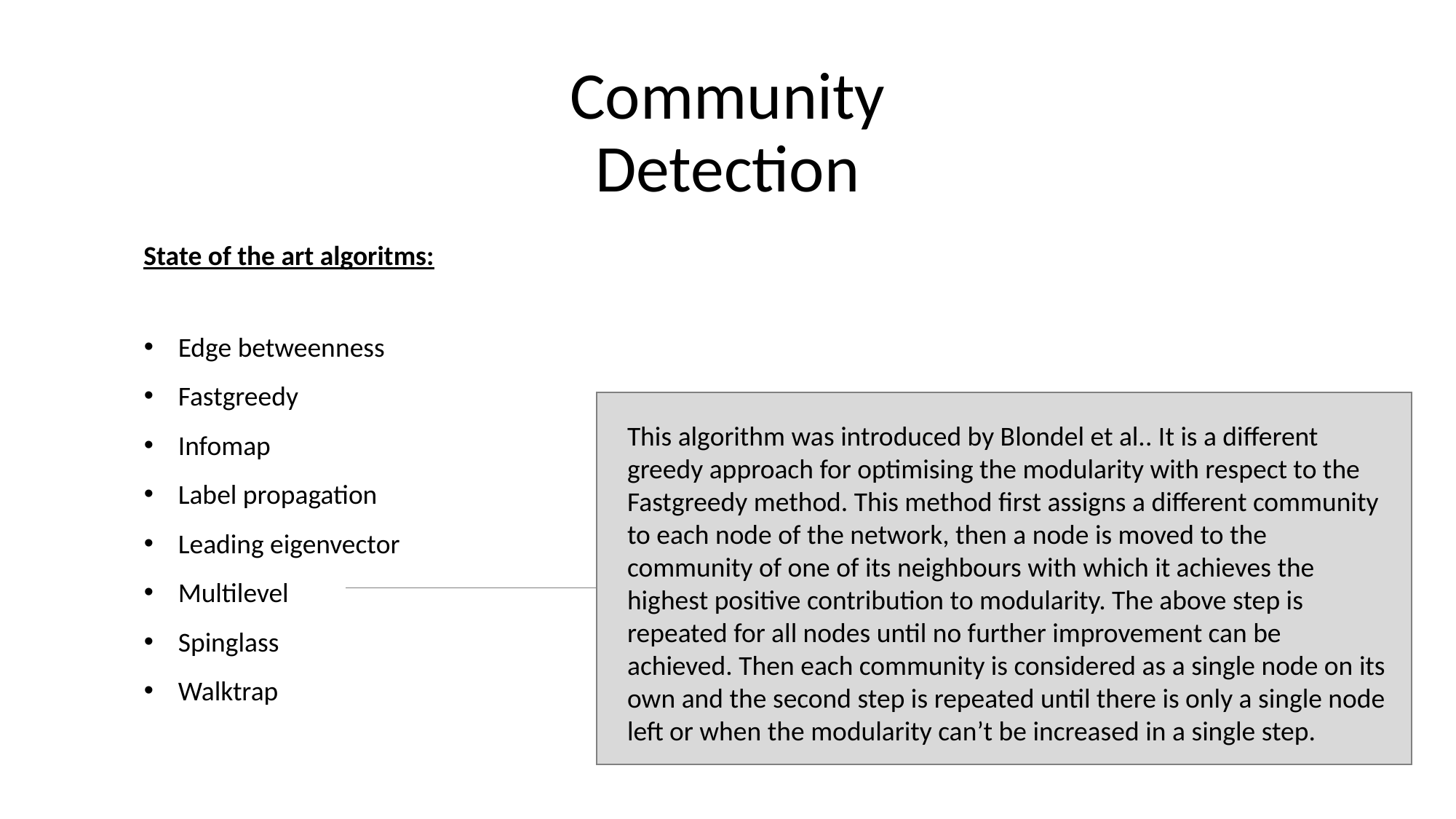

Community Detection
State of the art algoritms:
Edge betweenness
Fastgreedy
Infomap
Label propagation
Leading eigenvector
Multilevel
Spinglass
Walktrap

This algorithm was introduced by Blondel et al.. It is a different greedy approach for optimising the modularity with respect to the Fastgreedy method. This method first assigns a different community to each node of the network, then a node is moved to the community of one of its neighbours with which it achieves the highest positive contribution to modularity. The above step is repeated for all nodes until no further improvement can be achieved. Then each community is considered as a single node on its own and the second step is repeated until there is only a single node left or when the modularity can’t be increased in a single step.